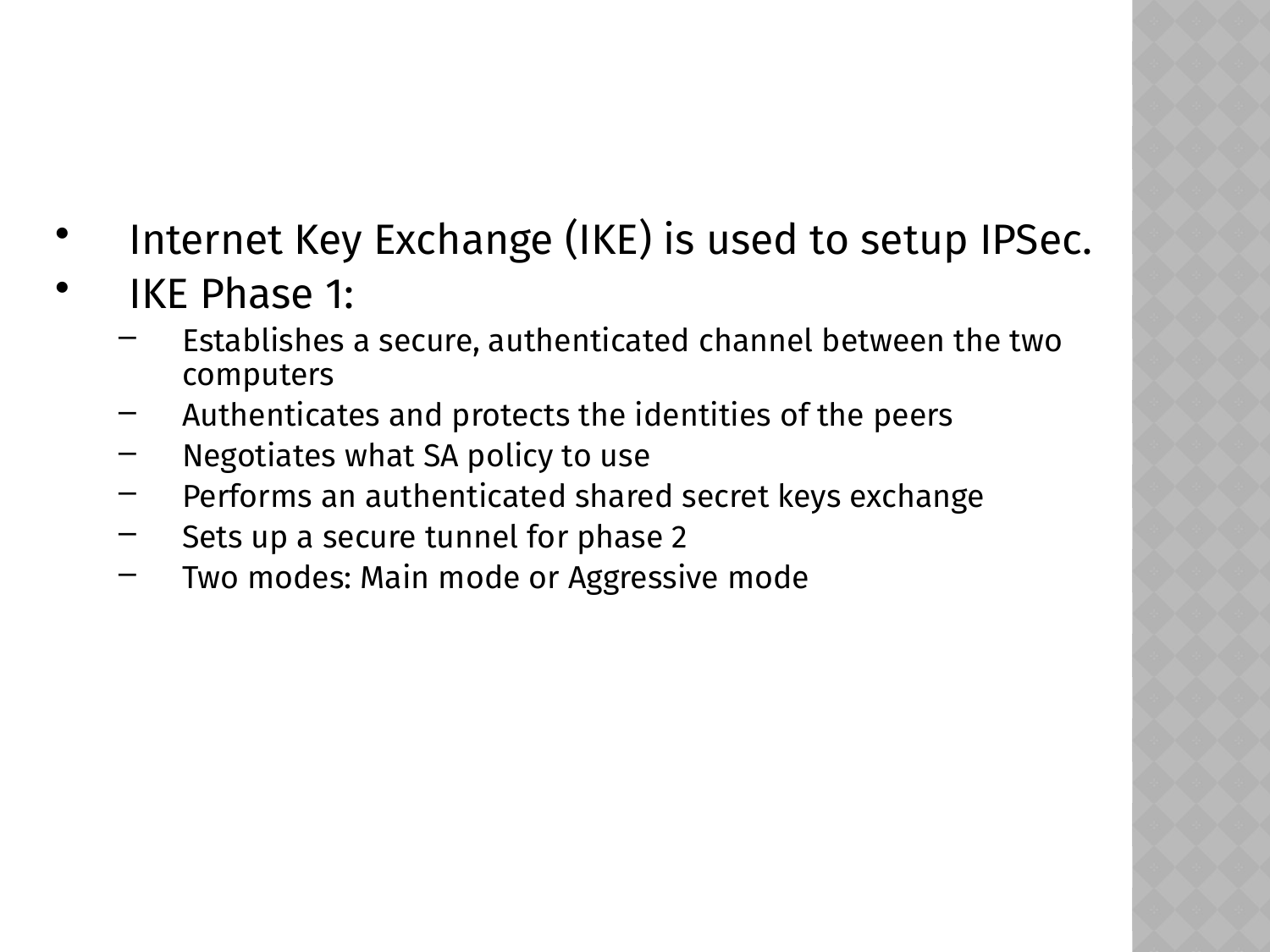

Internet Key Exchange (IKE) is used to setup IPSec.
IKE Phase 1:
Establishes a secure, authenticated channel between the two computers
Authenticates and protects the identities of the peers
Negotiates what SA policy to use
Performs an authenticated shared secret keys exchange
Sets up a secure tunnel for phase 2
Two modes: Main mode or Aggressive mode